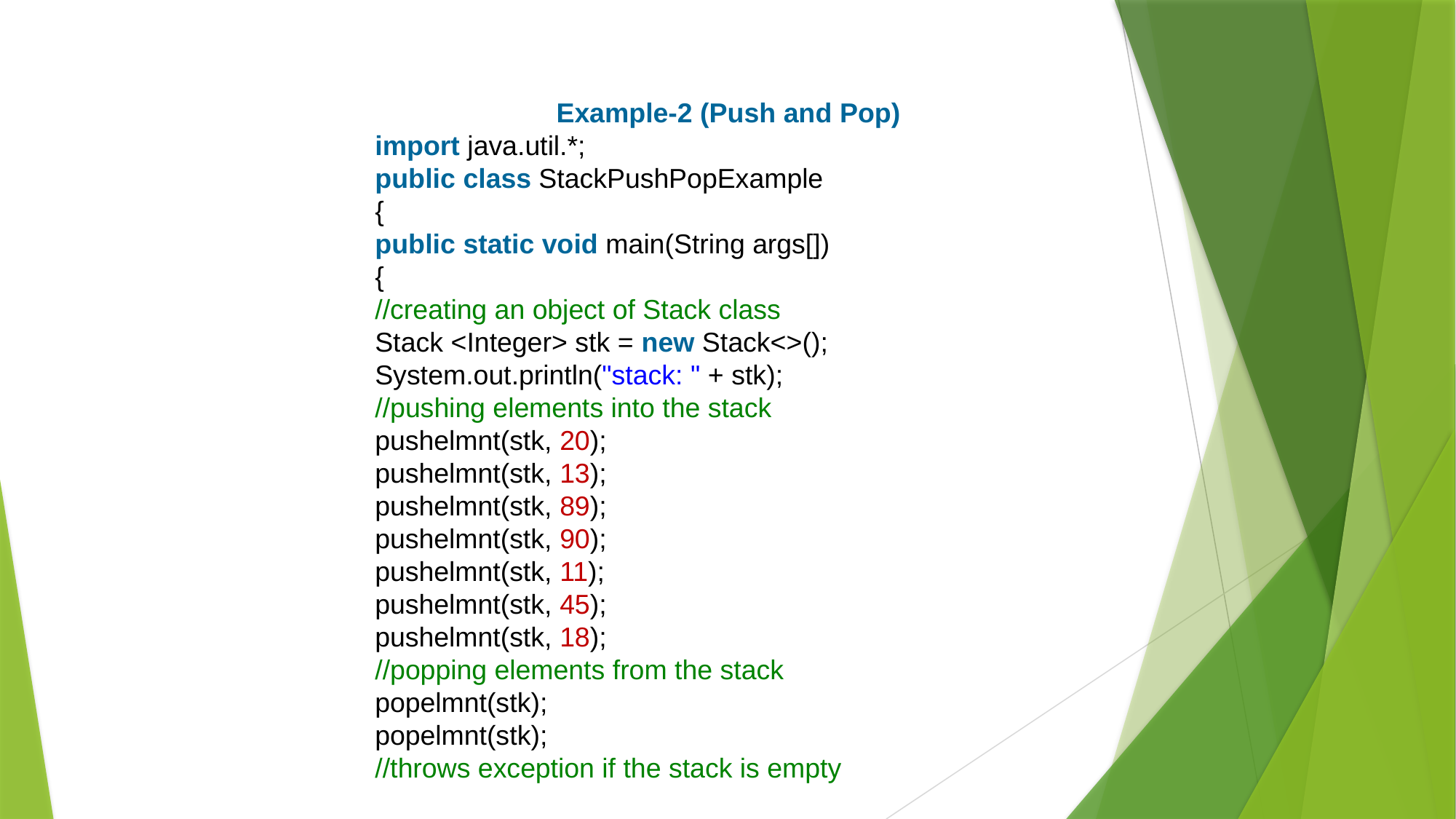

Example-2 (Push and Pop)
import java.util.*;
public class StackPushPopExample
{
public static void main(String args[])
{
//creating an object of Stack class
Stack <Integer> stk = new Stack<>();
System.out.println("stack: " + stk);
//pushing elements into the stack
pushelmnt(stk, 20);
pushelmnt(stk, 13);
pushelmnt(stk, 89);
pushelmnt(stk, 90);
pushelmnt(stk, 11);
pushelmnt(stk, 45);
pushelmnt(stk, 18);
//popping elements from the stack
popelmnt(stk);
popelmnt(stk);
//throws exception if the stack is empty